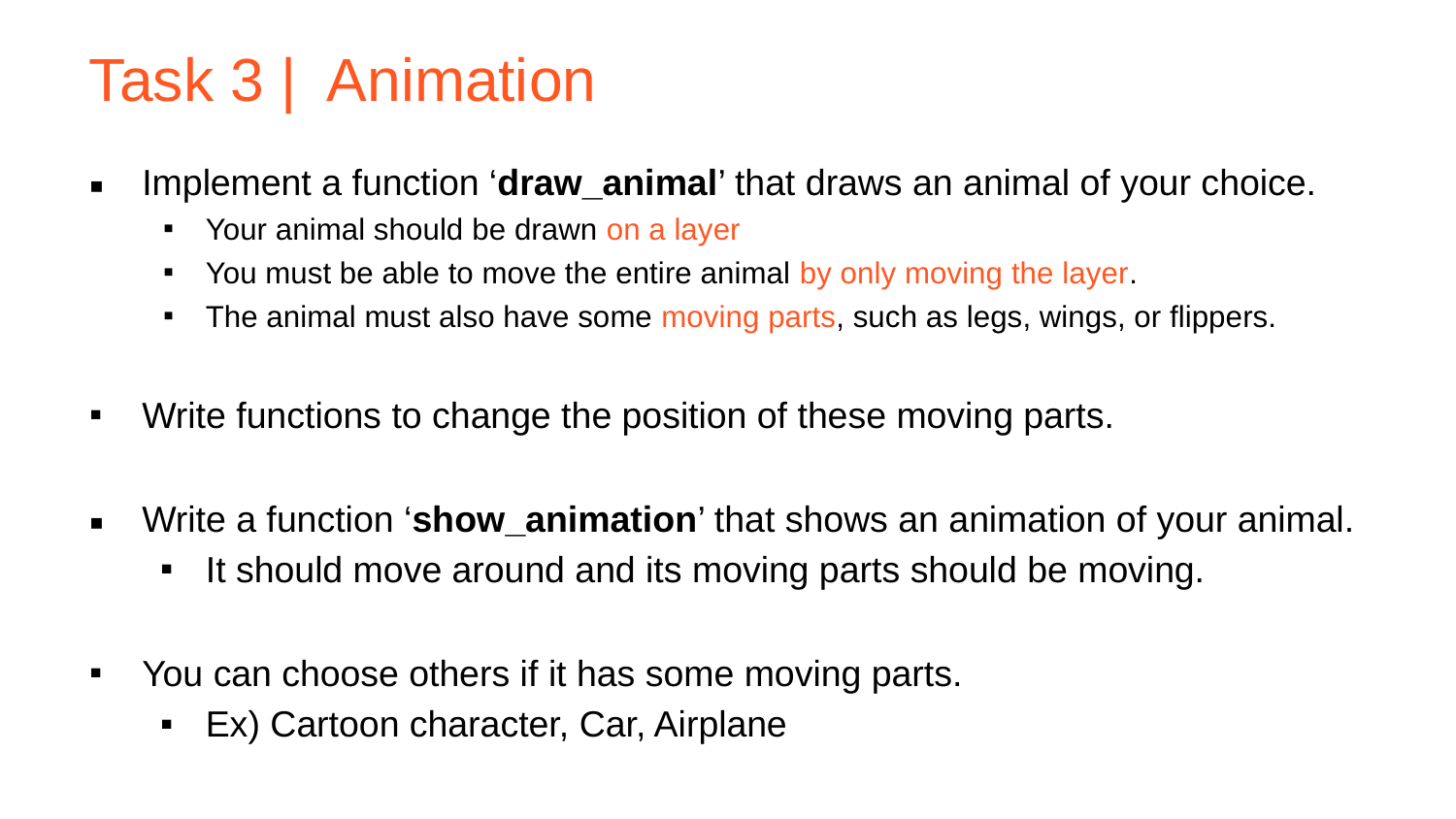

Task 3 |  Animation
Implement a function ‘draw_animal’ that draws an animal of your choice.
Your animal should be drawn on a layer
You must be able to move the entire animal by only moving the layer.
The animal must also have some moving parts, such as legs, wings, or flippers.

Write functions to change the position of these moving parts.

Write a function ‘show_animation’ that shows an animation of your animal.
It should move around and its moving parts should be moving.

You can choose others if it has some moving parts.
Ex) Cartoon character, Car, Airplane